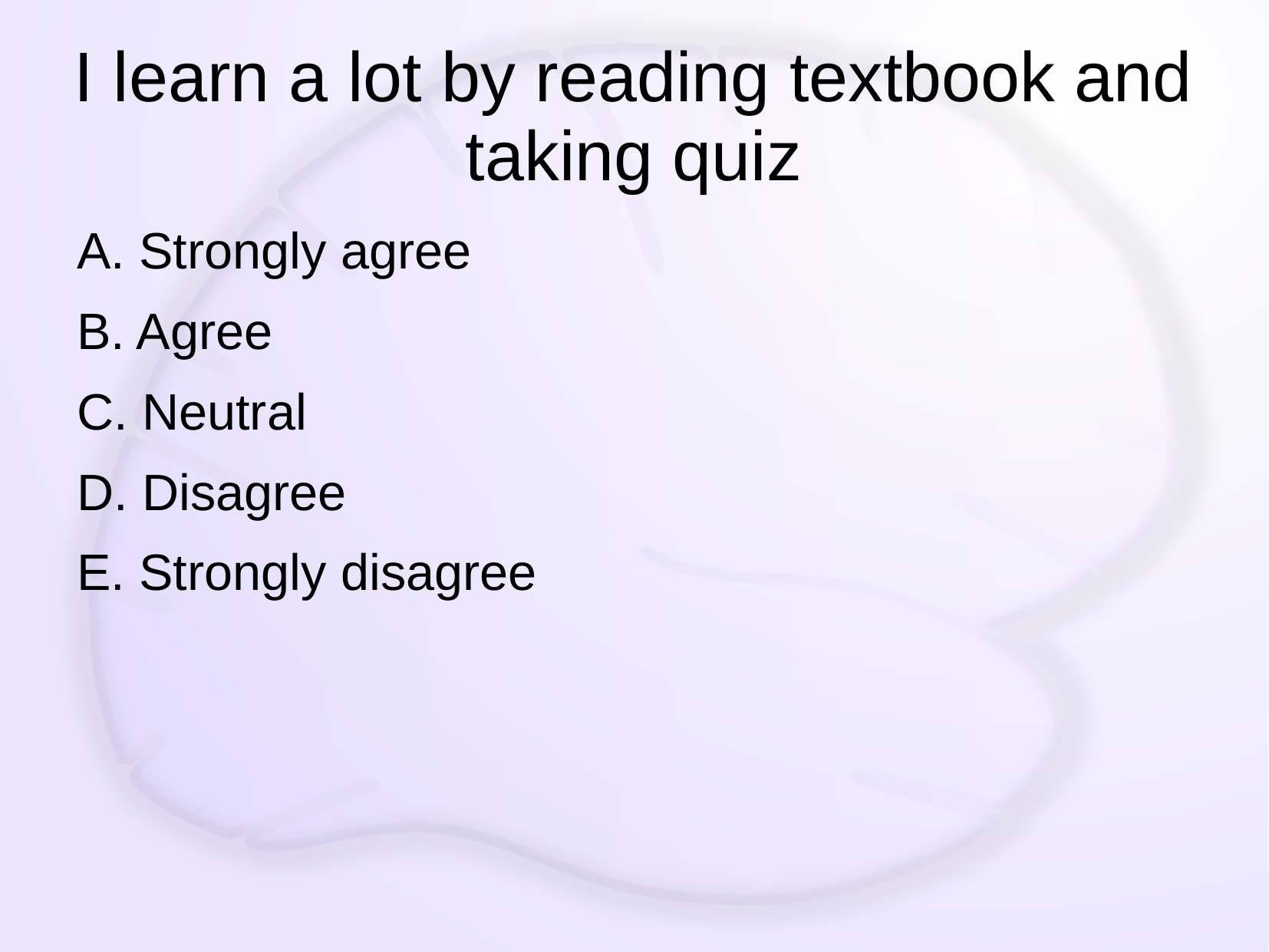

# I learn a lot by reading textbook and taking quiz
A. Strongly agree
B. Agree
C. Neutral
D. Disagree
E. Strongly disagree